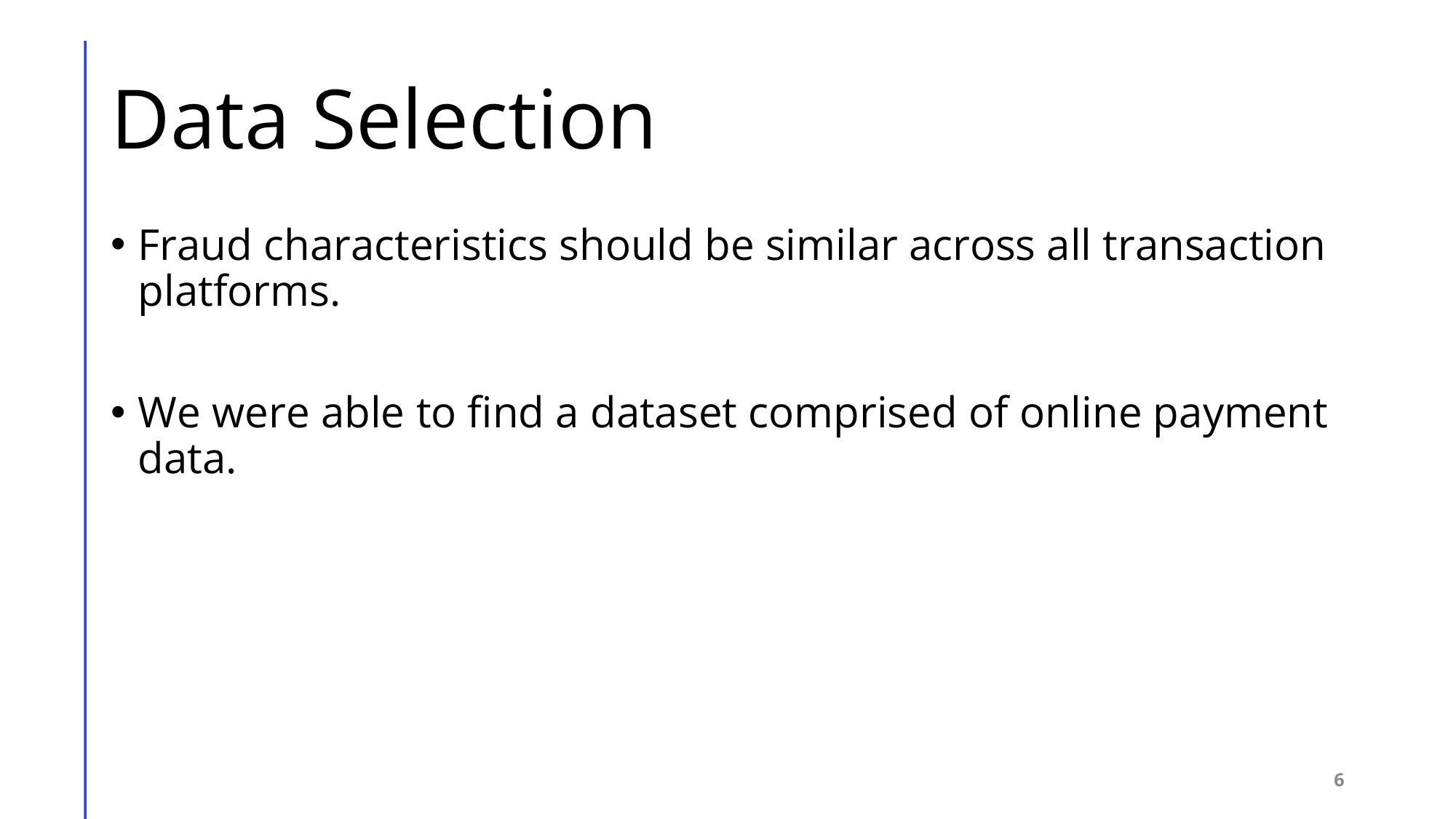

# Data Selection
Fraud characteristics should be similar across all transaction platforms.

We were able to find a dataset comprised of online payment data.
6